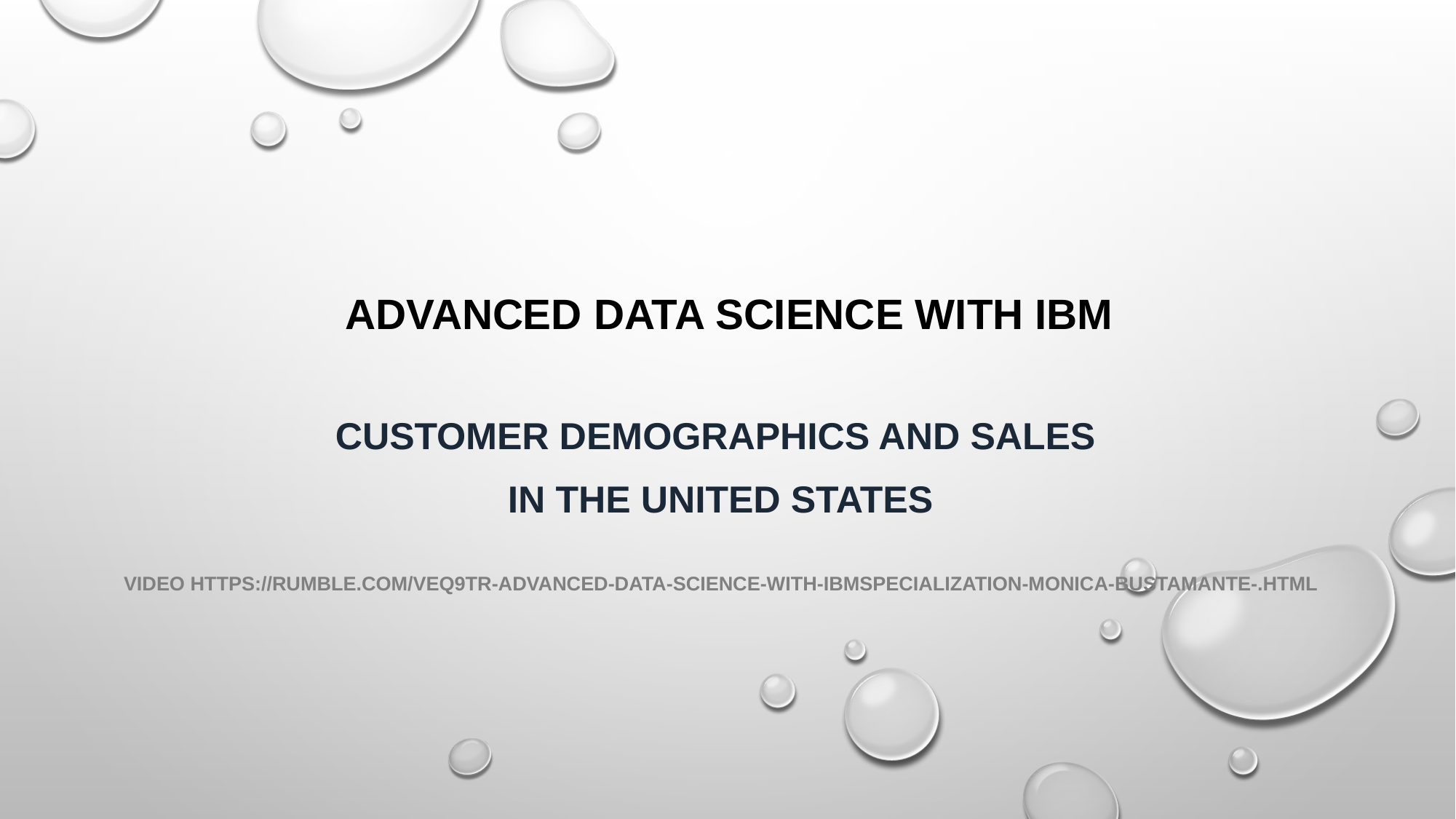

# Advanced Data Science with IBM
Customer demographics and sales
in THE United States

VIDEO https://rumble.com/veq9tr-advanced-data-science-with-ibmspecialization-monica-bustamante-.html